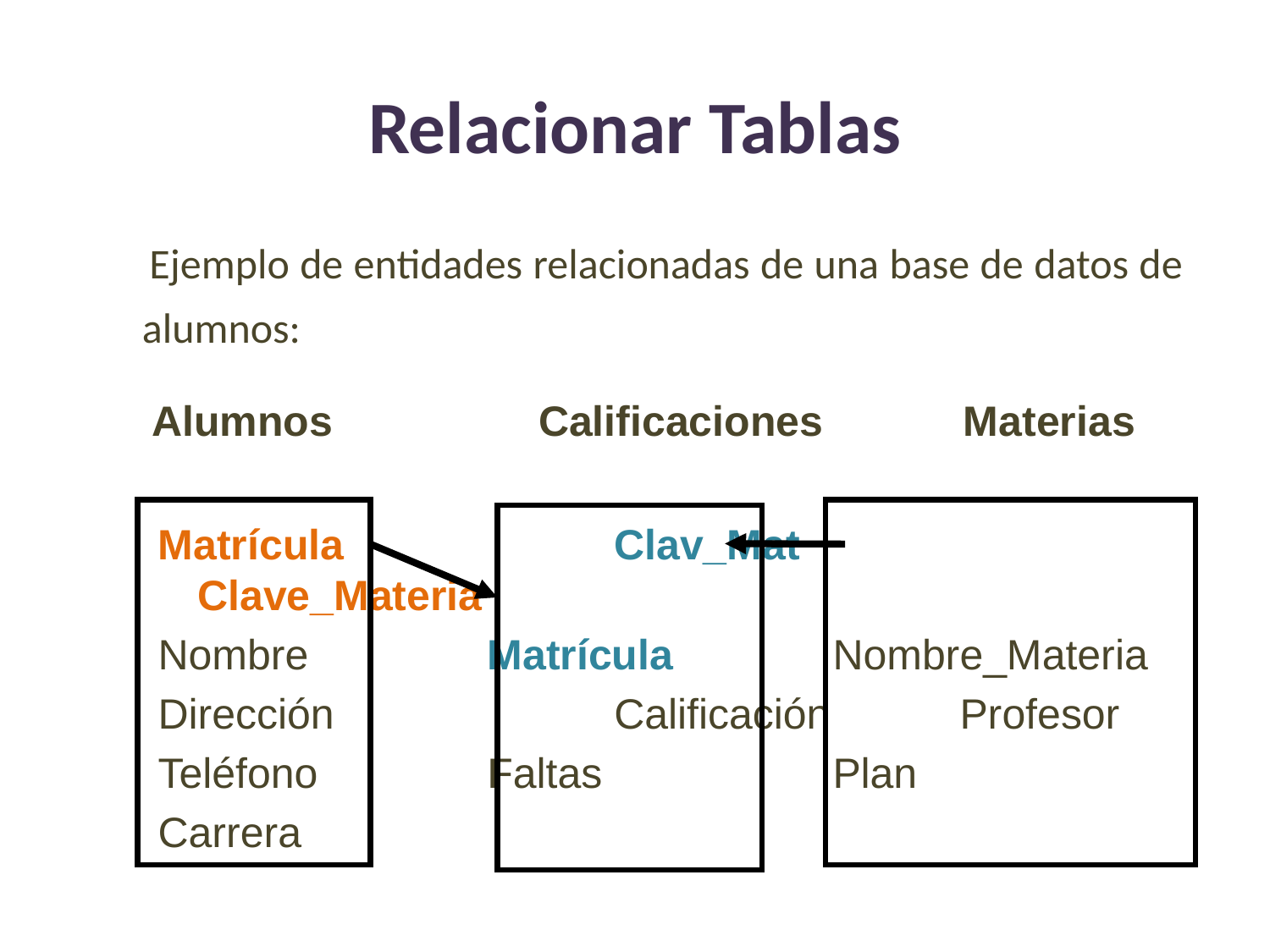

# Relacionar Tablas
    Ejemplo de entidades relacionadas de una base de datos de alumnos:
      Alumnos	            Calificaciones	     Materias

Matrícula		   Clav_Mat          	Clave_Materia
Nombre		   Matrícula		Nombre_Materia
Dirección		   Calificación		Profesor
Teléfono		   Faltas		Plan
Carrera